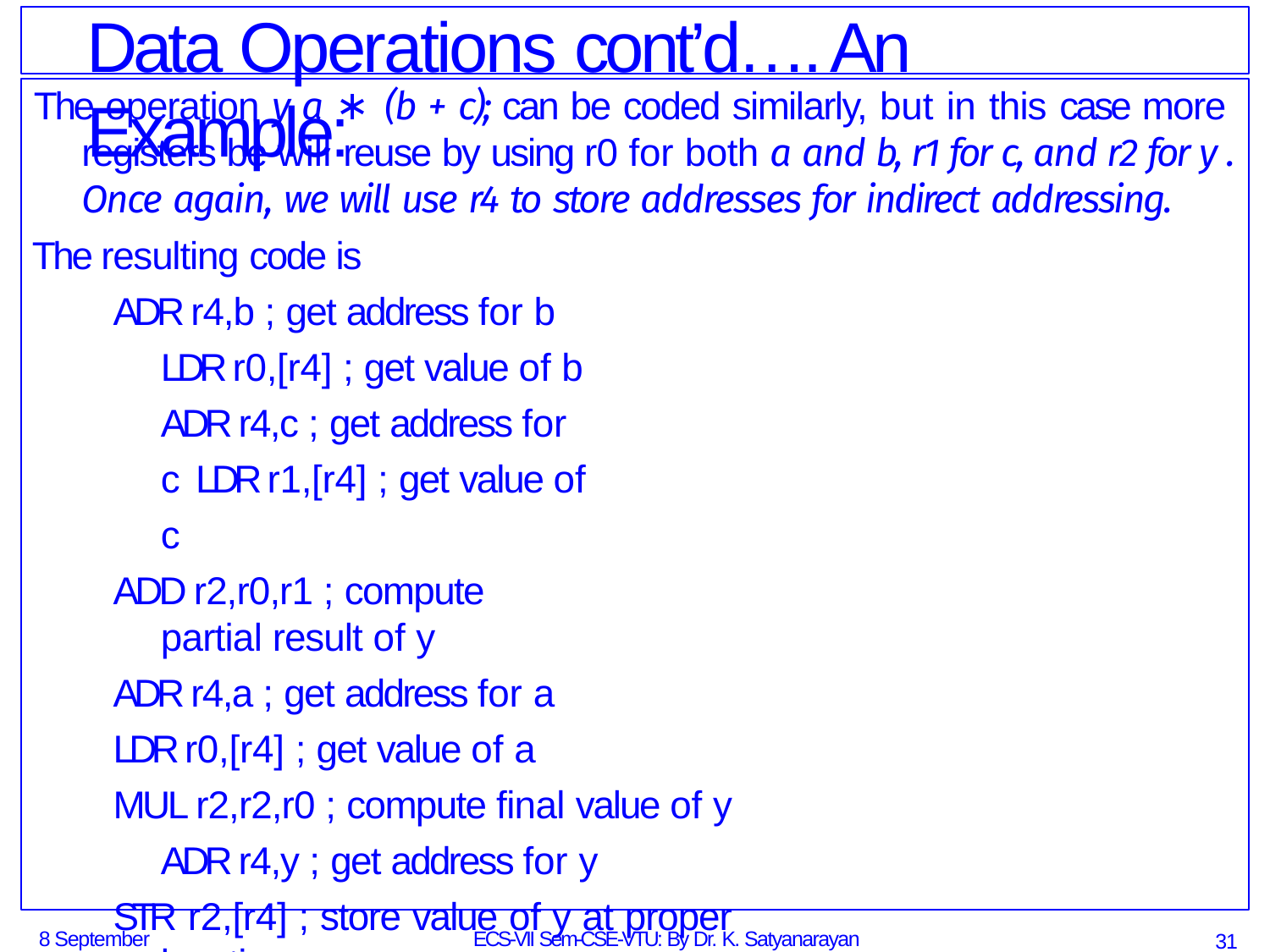

# Data Operations cont’d…. An Example:

The operation y a ∗ (b + c); can be coded similarly, but in this case more  registers be will reuse by using r0 for both a and b, r1 for c, and r2 for y .  Once again, we will use r4 to store addresses for indirect addressing.
The resulting code is
ADR r4,b ; get address for b  LDR r0,[r4] ; get value of b  ADR r4,c ; get address for c  LDR r1,[r4] ; get value of c
ADD r2,r0,r1 ; compute partial result of y
ADR r4,a ; get address for a
LDR r0,[r4] ; get value of a
MUL r2,r2,r0 ; compute final value of y  ADR r4,y ; get address for y
STR r2,[r4] ; store value of y at proper location
8 September 2014
ECS-VII Sem-CSE-VTU: By Dr. K. Satyanarayan Reddy
31